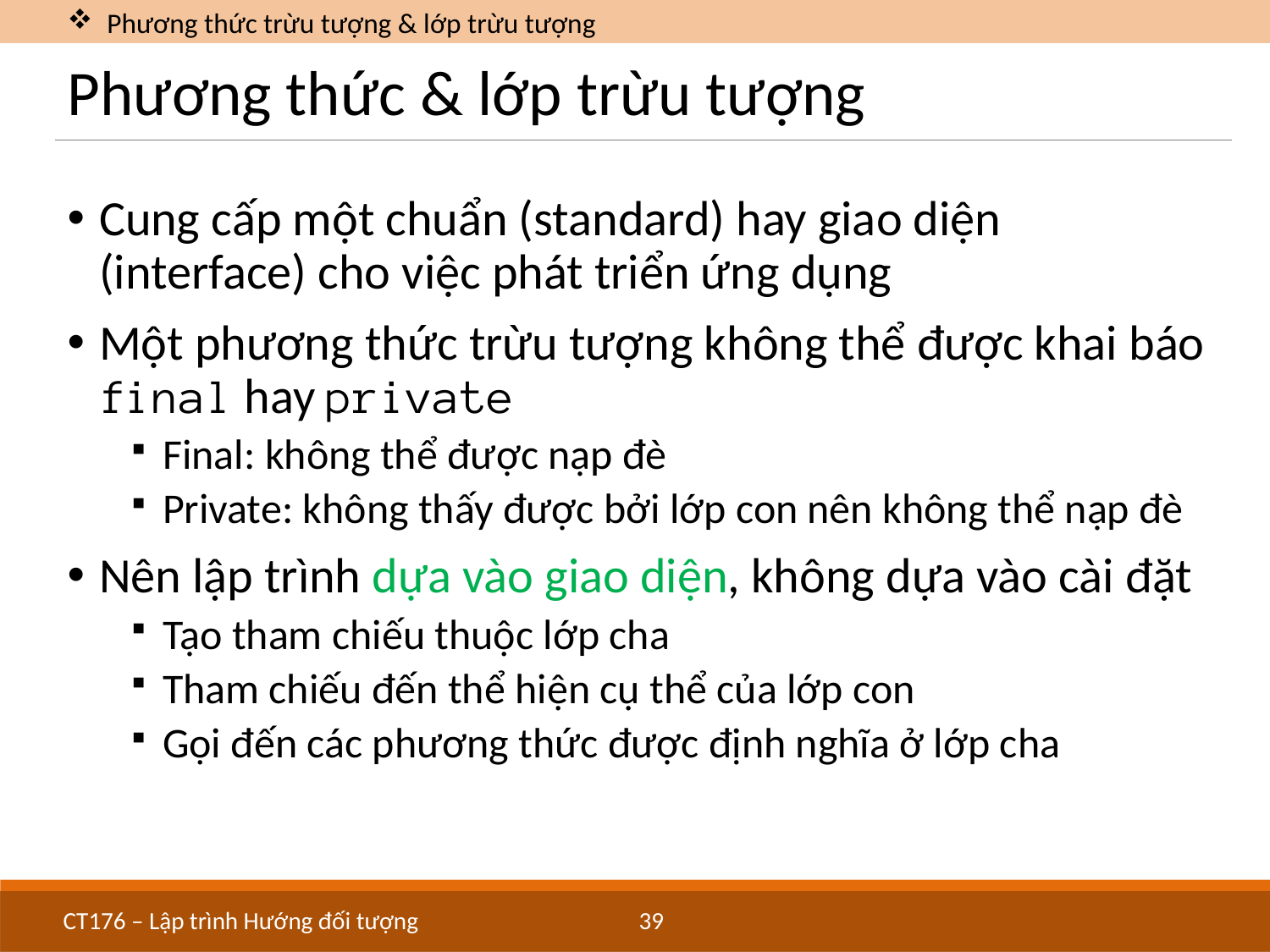

Phương thức trừu tượng & lớp trừu tượng
# Phương thức & lớp trừu tượng
Cung cấp một chuẩn (standard) hay giao diện (interface) cho việc phát triển ứng dụng
Một phương thức trừu tượng không thể được khai báo final hay private
Final: không thể được nạp đè
Private: không thấy được bởi lớp con nên không thể nạp đè
Nên lập trình dựa vào giao diện, không dựa vào cài đặt
Tạo tham chiếu thuộc lớp cha
Tham chiếu đến thể hiện cụ thể của lớp con
Gọi đến các phương thức được định nghĩa ở lớp cha